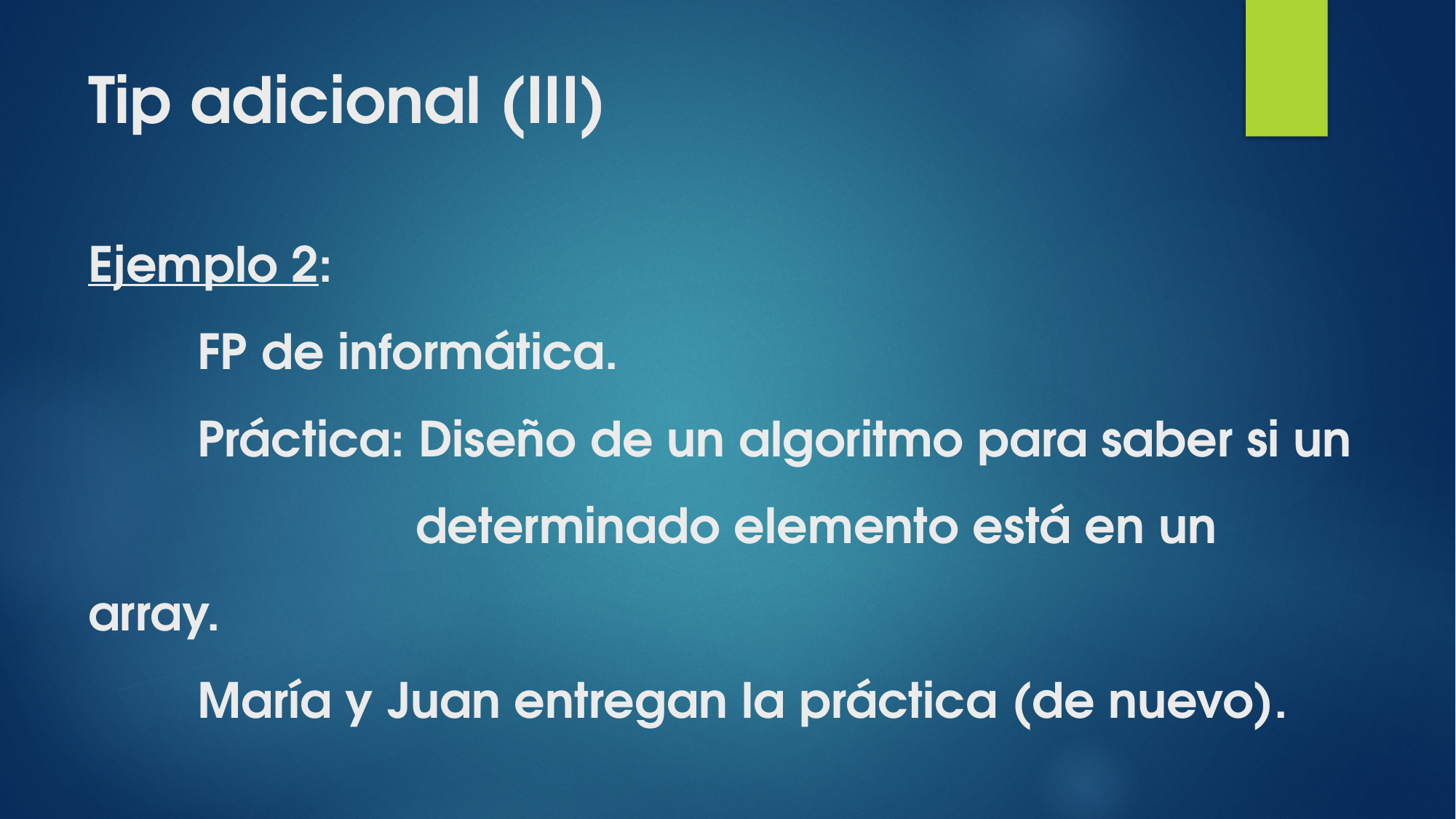

# Tip adicional (III)
Ejemplo 2:
	FP de informática.
	Práctica: Diseño de un algoritmo para saber si un 			determinado elemento está en un array.
	María y Juan entregan la práctica (de nuevo).